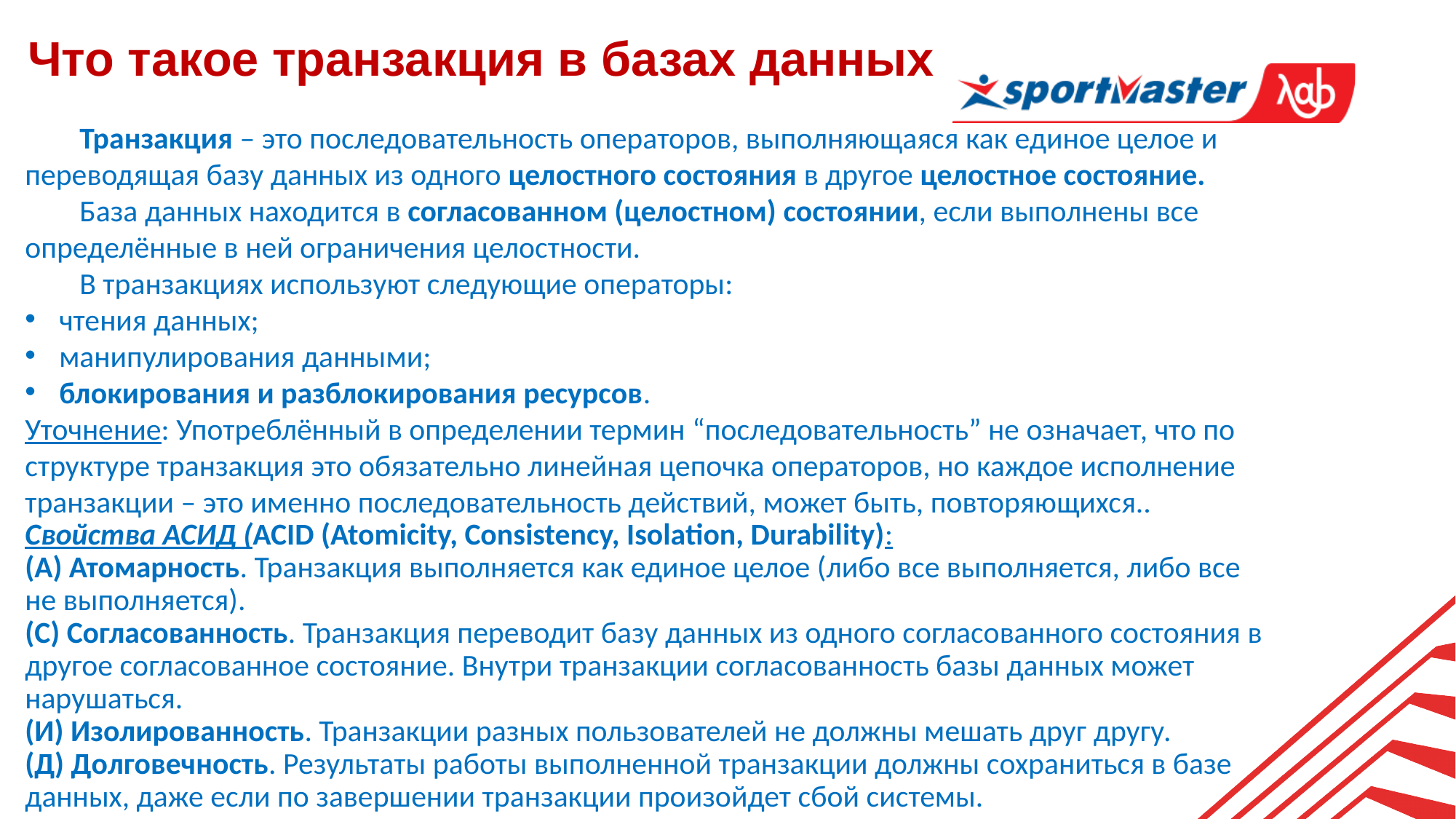

Что такое транзакция в базах данных
Транзакция – это последовательность операторов, выполняющаяся как единое целое и переводящая базу данных из одного целостного состояния в другое целостное состояние.
База данных находится в согласованном (целостном) состоянии, если выполнены все определённые в ней ограничения целостности.
В транзакциях используют следующие операторы:
чтения данных;
манипулирования данными;
блокирования и разблокирования ресурсов.
Уточнение: Употреблённый в определении термин “последовательность” не означает, что по структуре транзакция это обязательно линейная цепочка операторов, но каждое исполнение транзакции – это именно последовательность действий, может быть, повторяющихся..
Свойства АСИД (ACID (Atomicity, Consistency, Isolation, Durability):
(А) Атомарность. Транзакция выполняется как единое целое (либо все выполняется, либо все не выполняется).
(С) Согласованность. Транзакция переводит базу данных из одного согласованного состояния в другое согласованное состояние. Внутри транзакции согласованность базы данных может нарушаться.
(И) Изолированность. Транзакции разных пользователей не должны мешать друг другу.
(Д) Долговечность. Результаты работы выполненной транзакции должны сохраниться в базе данных, даже если по завершении транзакции произойдет сбой системы.